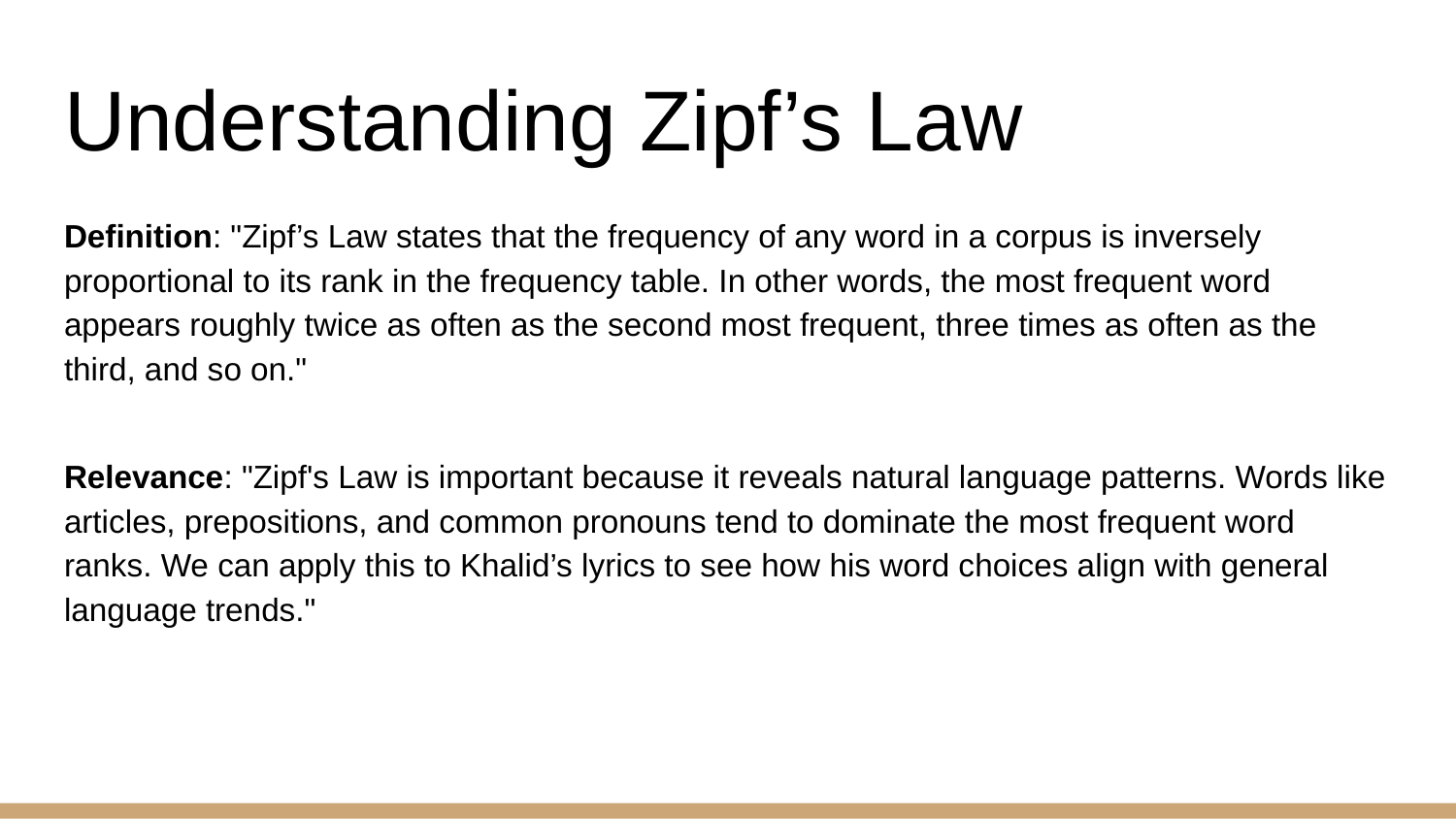

# Understanding Zipf’s Law
Definition: "Zipf’s Law states that the frequency of any word in a corpus is inversely proportional to its rank in the frequency table. In other words, the most frequent word appears roughly twice as often as the second most frequent, three times as often as the third, and so on."
Relevance: "Zipf's Law is important because it reveals natural language patterns. Words like articles, prepositions, and common pronouns tend to dominate the most frequent word ranks. We can apply this to Khalid’s lyrics to see how his word choices align with general language trends."